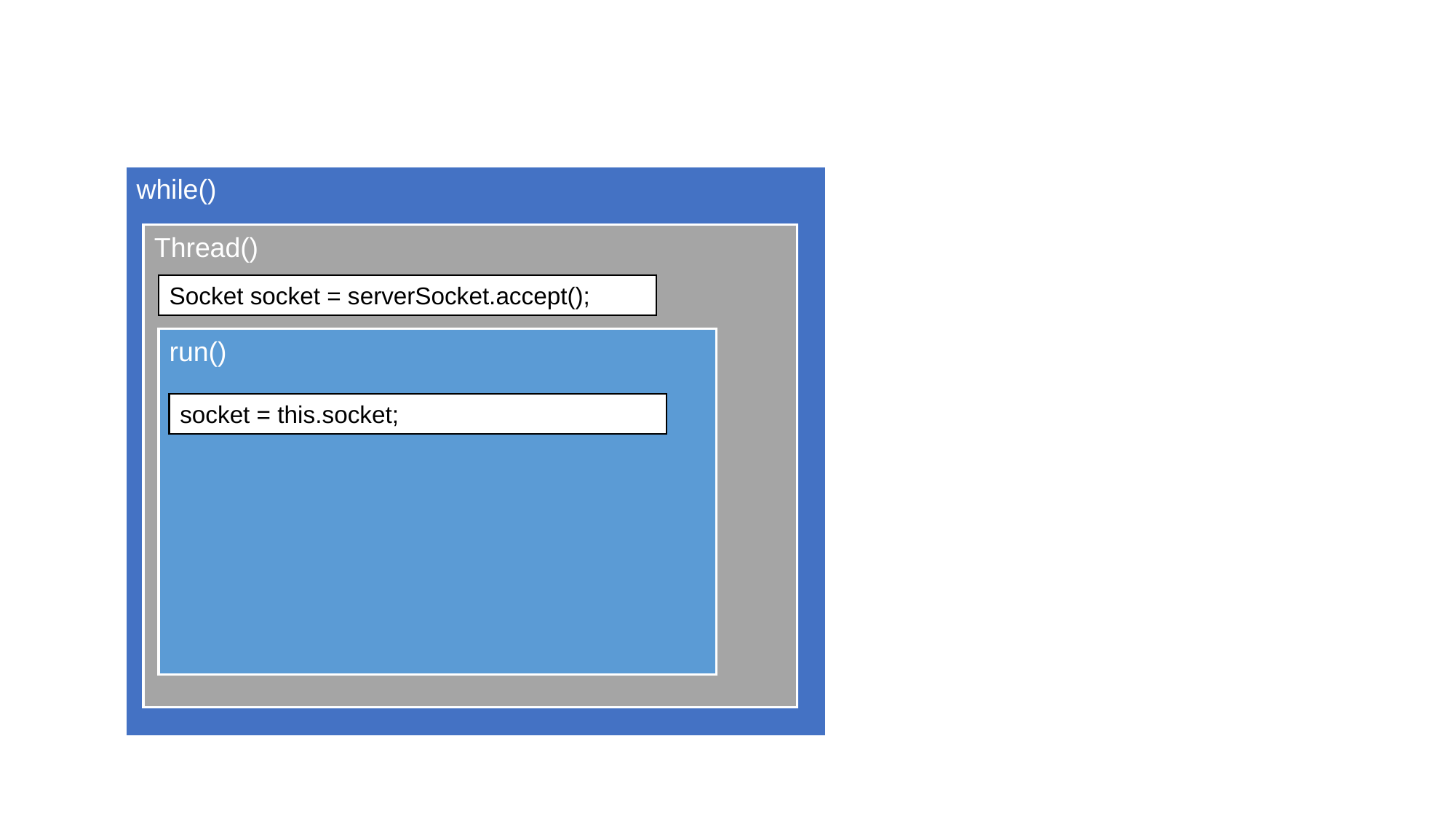

while()
Thread()
Socket socket = serverSocket.accept();
run()
socket = this.socket;